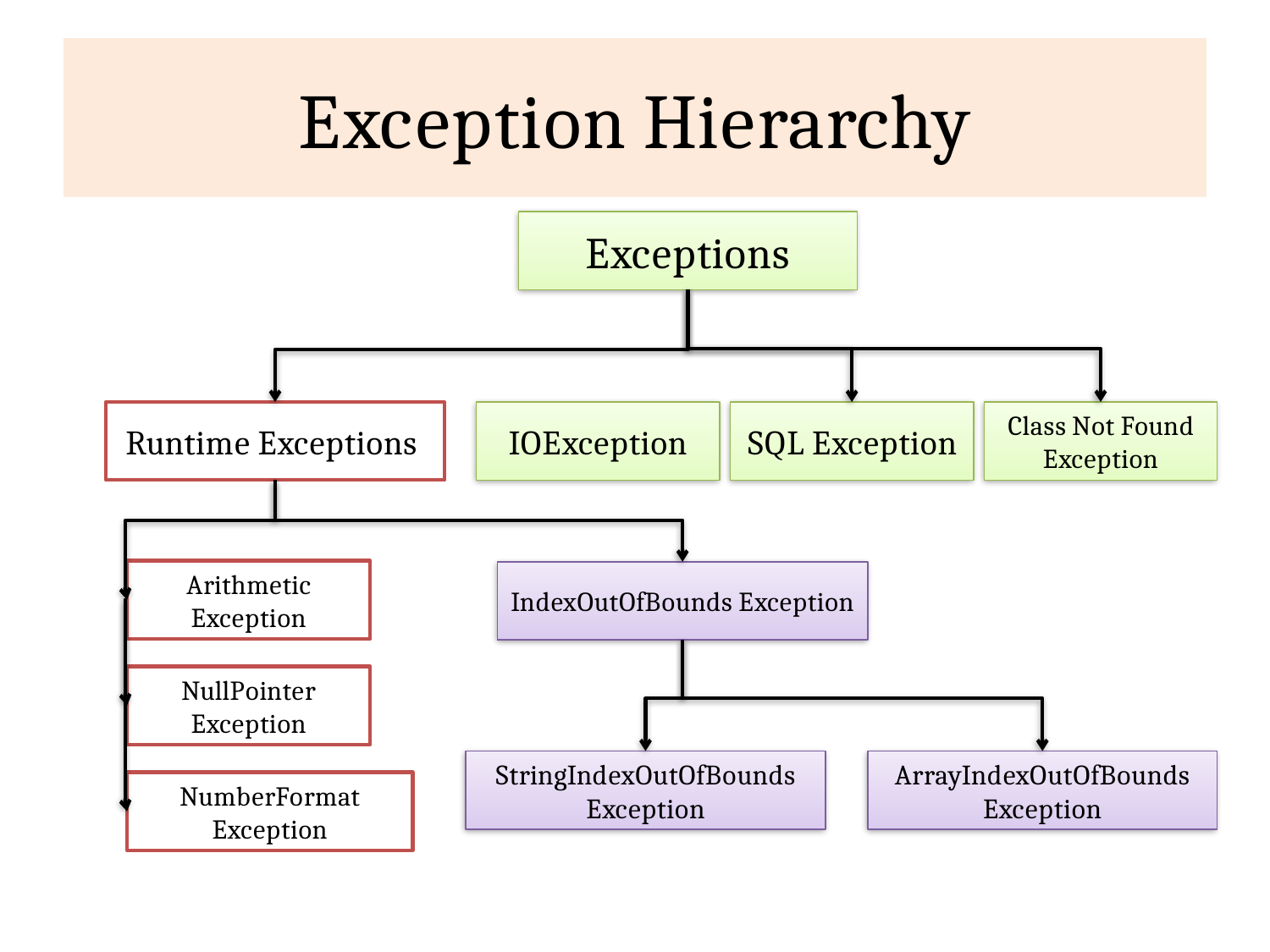

# Exception Hierarchy
Exceptions
Runtime Exceptions
IOException
SQL Exception
Class Not Found Exception
Arithmetic Exception
IndexOutOfBounds Exception
NullPointer Exception
StringIndexOutOfBounds Exception
ArrayIndexOutOfBounds Exception
NumberFormat Exception